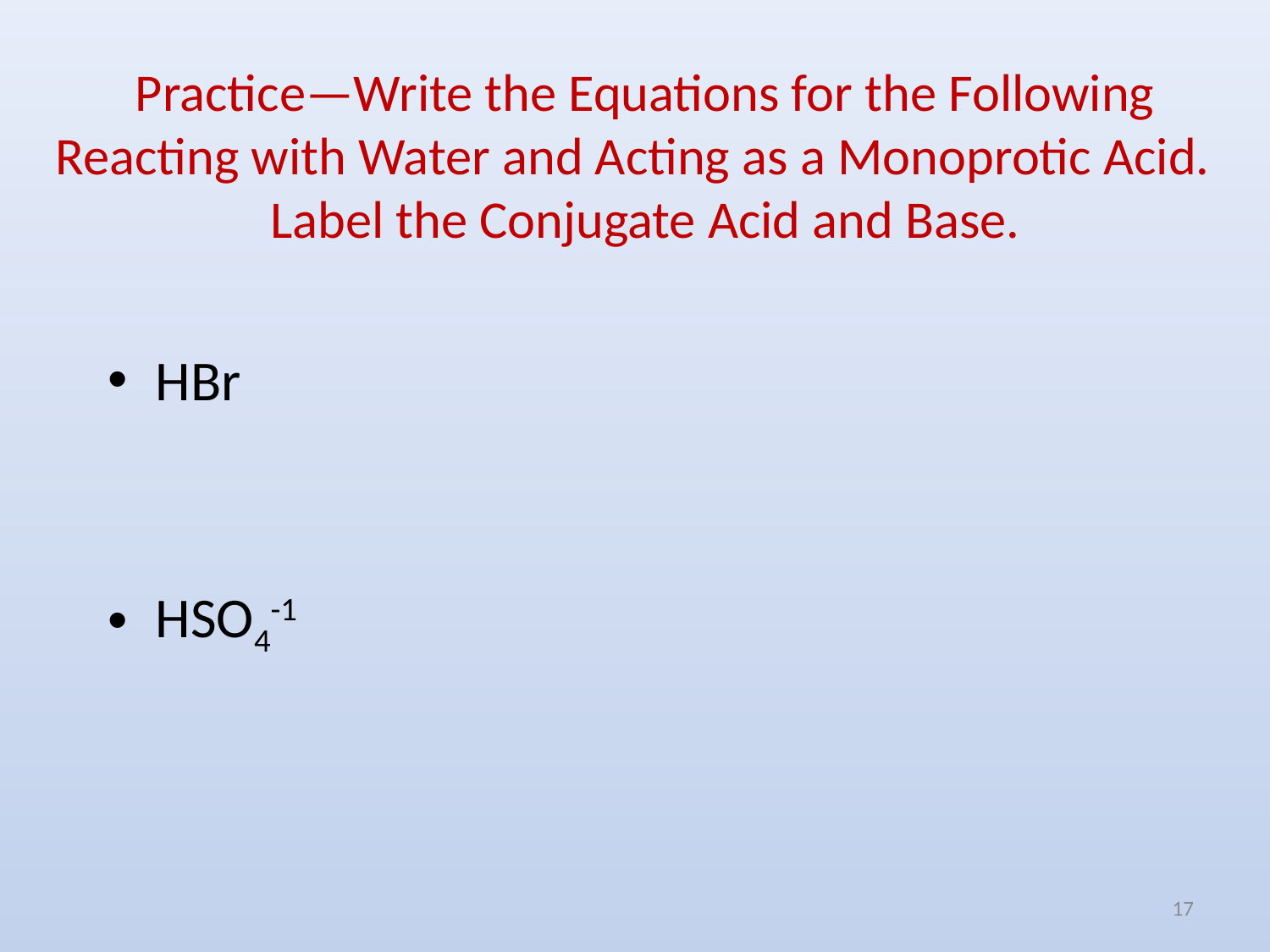

# Practice—Write the Equations for the Following Reacting with Water and Acting as a Monoprotic Acid. Label the Conjugate Acid and Base.
HBr
HSO4-1
17